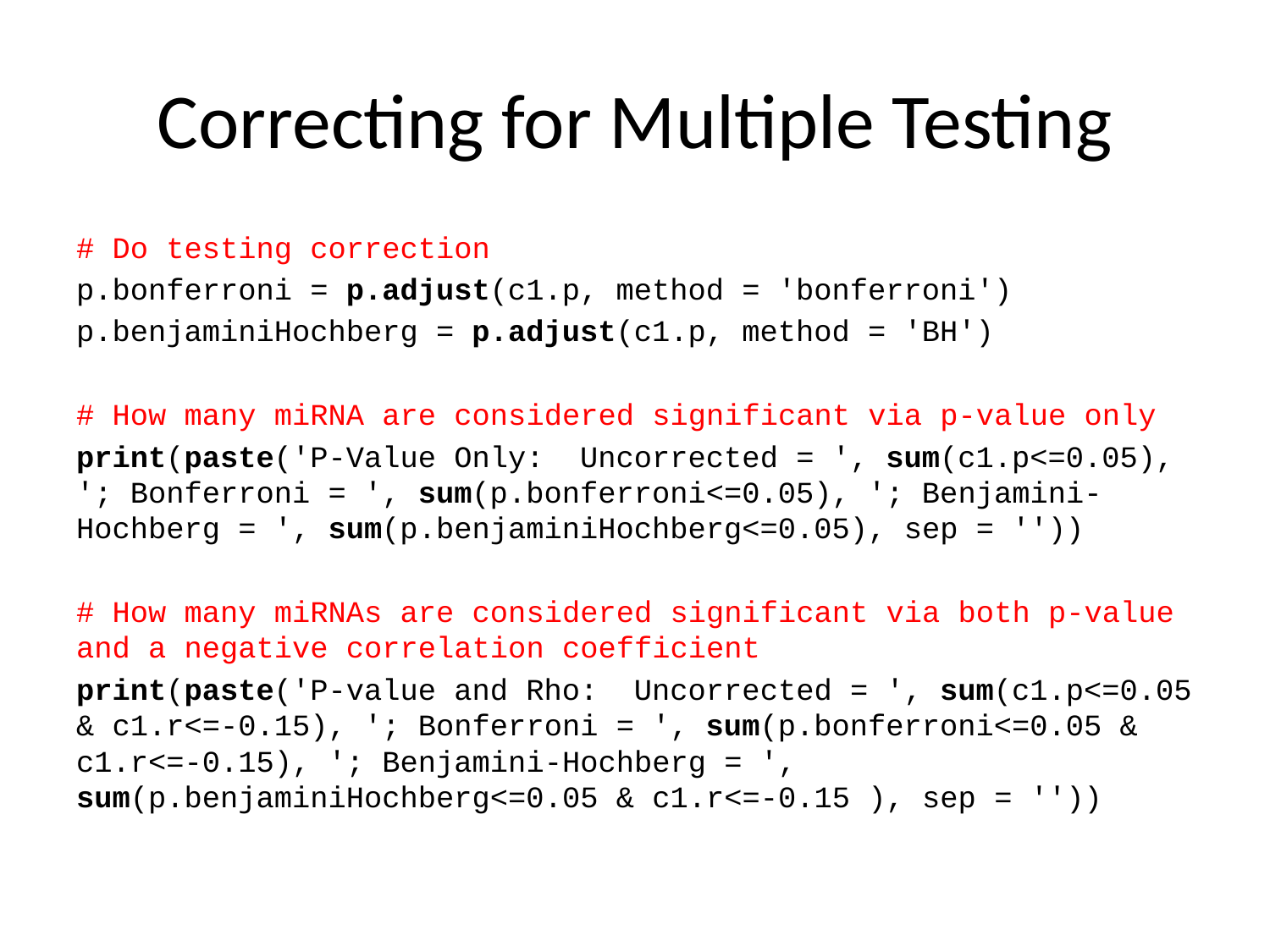

# Correcting for Multiple Testing
# Do testing correction
p.bonferroni = p.adjust(c1.p, method = 'bonferroni')
p.benjaminiHochberg = p.adjust(c1.p, method = 'BH')

# How many miRNA are considered significant via p-value only
print(paste('P-Value Only:  Uncorrected = ', sum(c1.p<=0.05), '; Bonferroni = ', sum(p.bonferroni<=0.05), '; Benjamini-Hochberg = ', sum(p.benjaminiHochberg<=0.05), sep = ''))

# How many miRNAs are considered significant via both p-value and a negative correlation coefficient
print(paste('P-value and Rho:  Uncorrected = ', sum(c1.p<=0.05 & c1.r<=-0.15), '; Bonferroni = ', sum(p.bonferroni<=0.05 & c1.r<=-0.15), '; Benjamini-Hochberg = ', sum(p.benjaminiHochberg<=0.05 & c1.r<=-0.15 ), sep = ''))